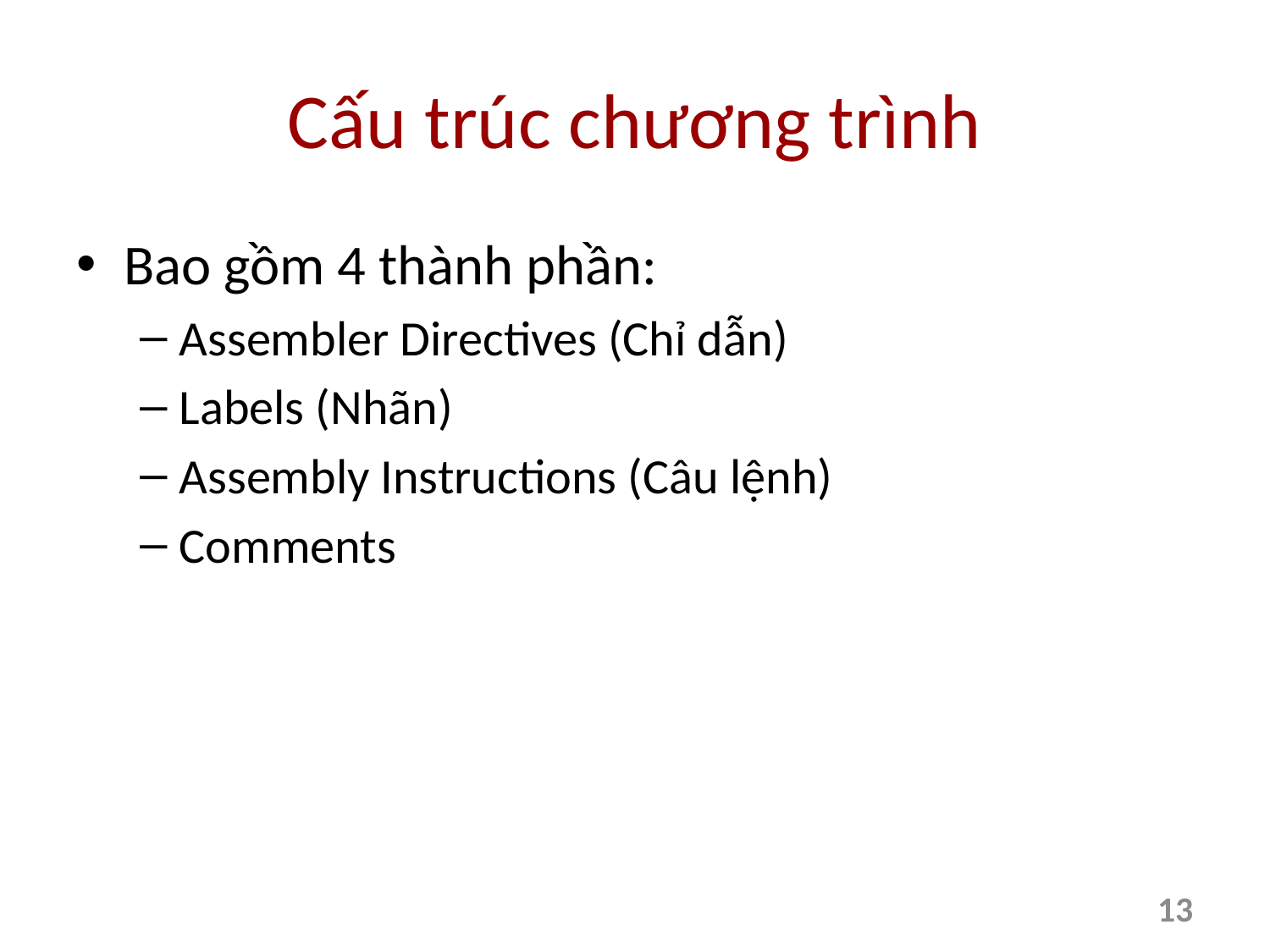

# Cấu trúc chương trình
Bao gồm 4 thành phần:
Assembler Directives (Chỉ dẫn)
Labels (Nhãn)
Assembly Instructions (Câu lệnh)
Comments
13